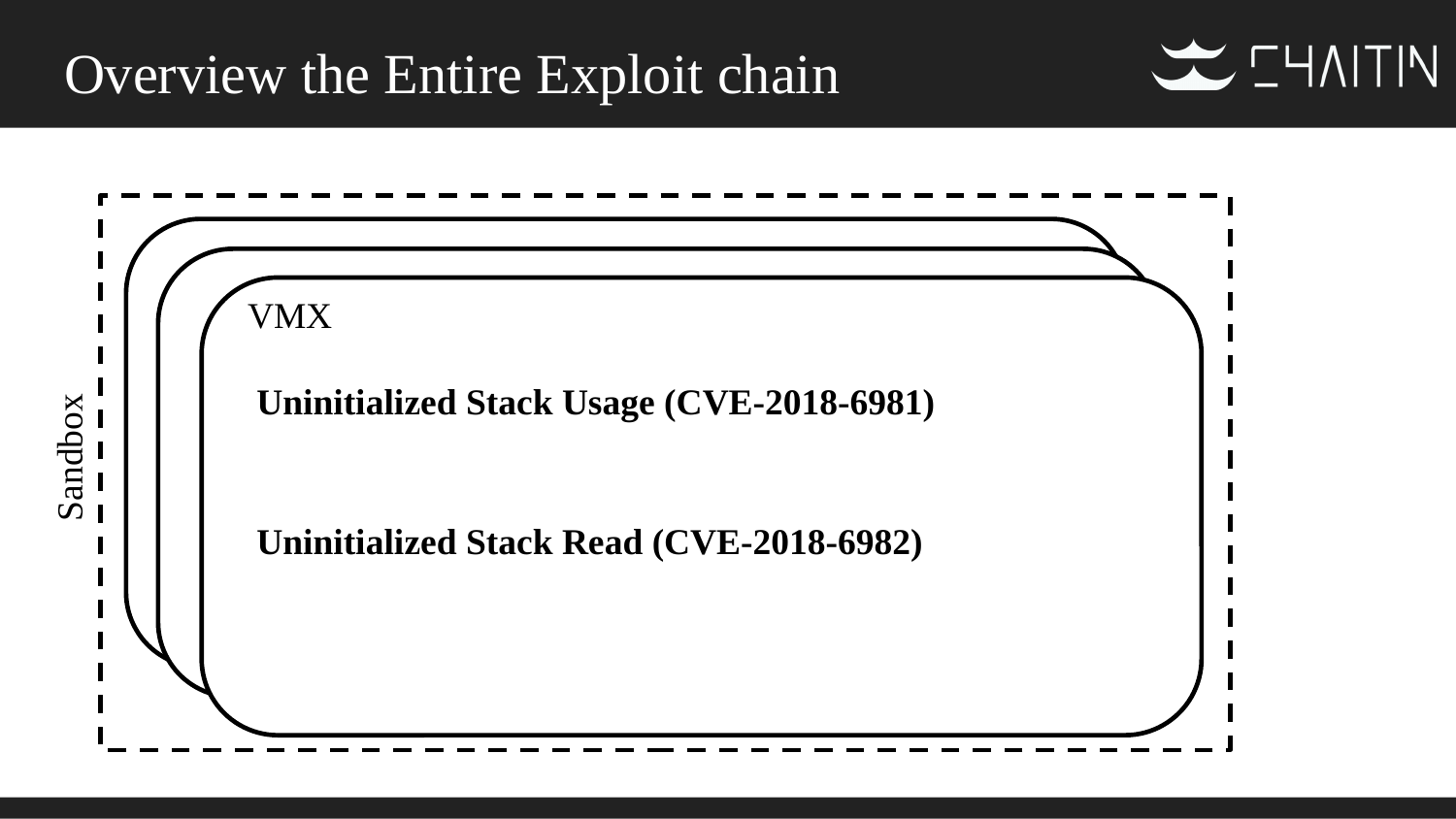

# Overview the Entire Exploit chain

VMX

Uninitialized Stack Usage (CVE-2018-6981)
Sandbox
Uninitialized Stack Read (CVE-2018-6982)
29